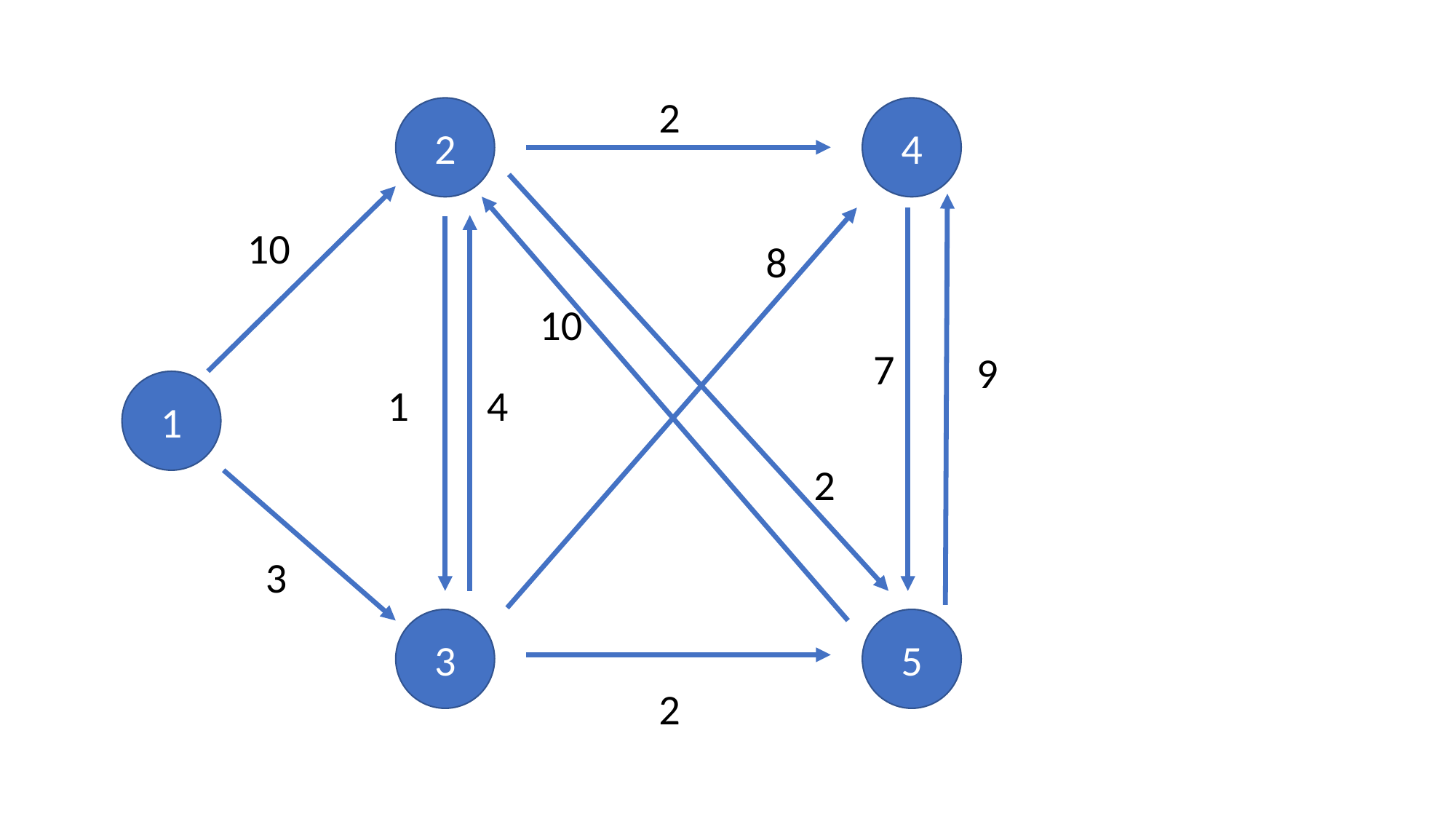

2
2
4
10
8
10
7
9
1
1
4
2
3
3
5
2